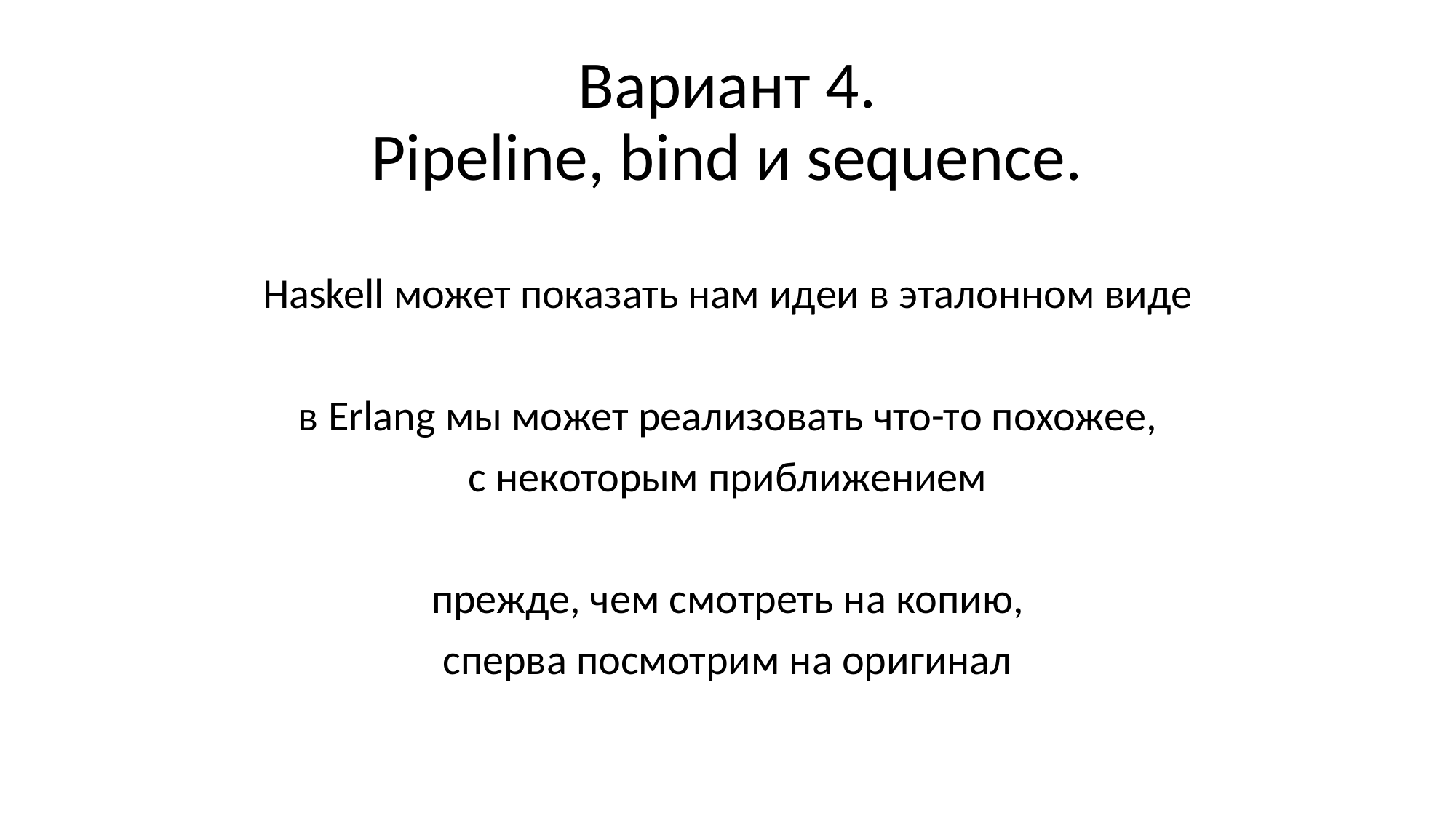

# Вариант 4. Pipeline, bind и sequence.
Haskell может показать нам идеи в эталонном виде

в Erlang мы может реализовать что-то похожее,
с некоторым приближением

прежде, чем смотреть на копию,
сперва посмотрим на оригинал